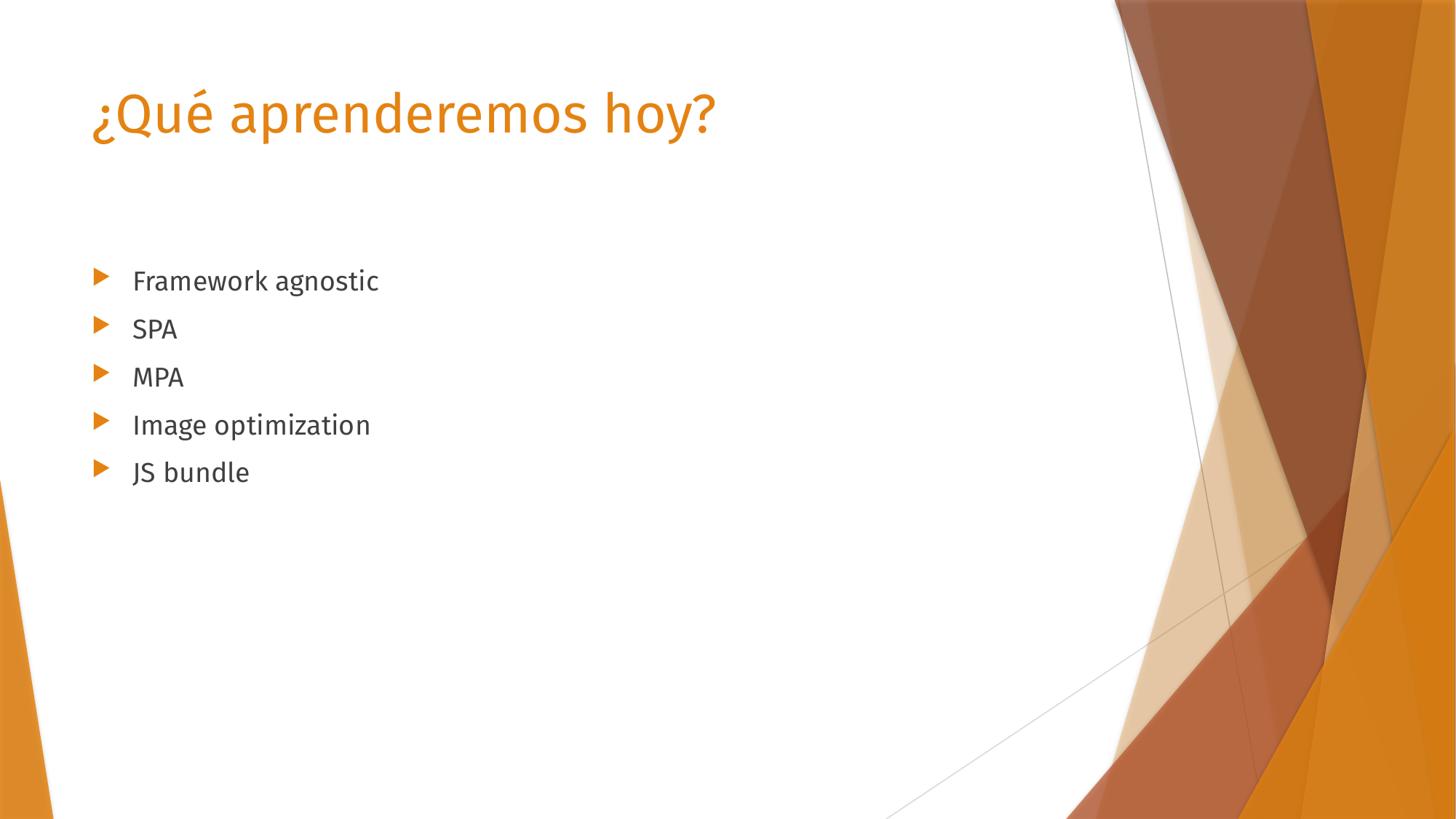

# ¿Qué aprenderemos hoy?
Framework agnostic
SPA
MPA
Image optimization
JS bundle